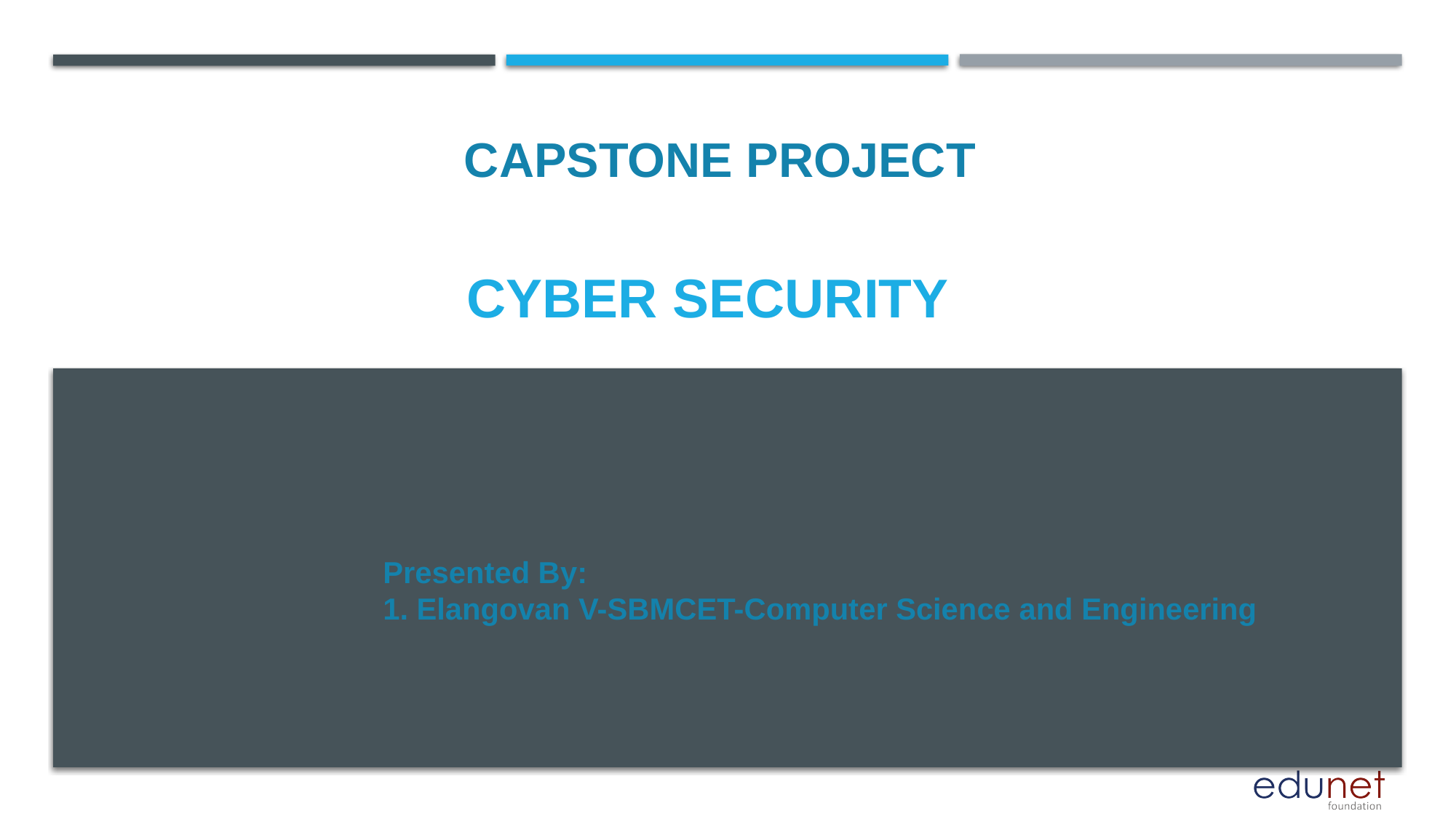

CAPSTONE PROJECT
# CYBER SECURITY
Presented By:
1. Elangovan V-SBMCET-Computer Science and Engineering